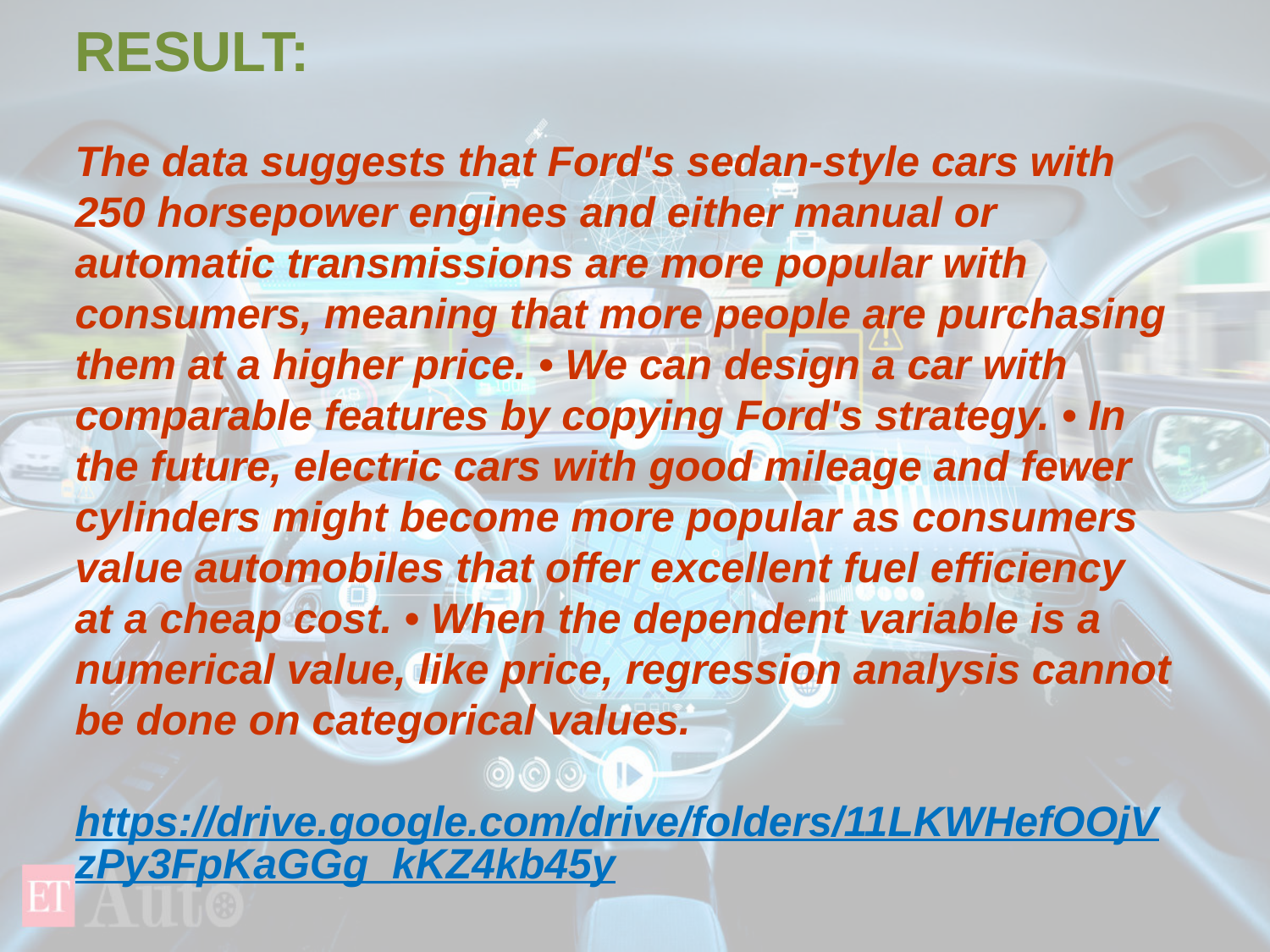

RESULT:

The data suggests that Ford's sedan-style cars with 250 horsepower engines and either manual or automatic transmissions are more popular with consumers, meaning that more people are purchasing them at a higher price. • We can design a car with comparable features by copying Ford's strategy. • In the future, electric cars with good mileage and fewer cylinders might become more popular as consumers value automobiles that offer excellent fuel efficiency at a cheap cost. • When the dependent variable is a numerical value, like price, regression analysis cannot be done on categorical values.

https://drive.google.com/drive/folders/11LKWHefOOjVzPy3FpKaGGg_kKZ4kb45y